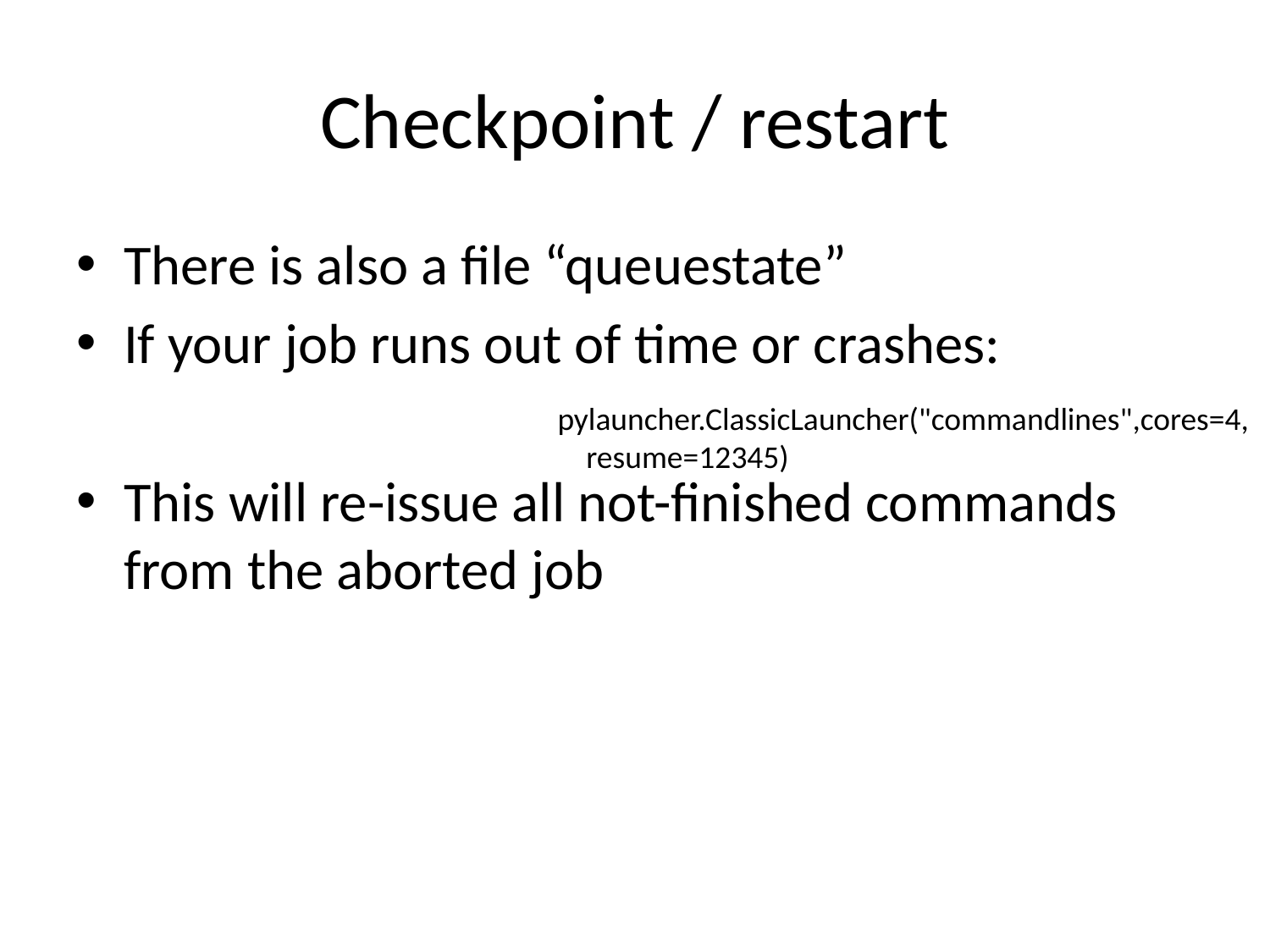

# Checkpoint / restart
There is also a file “queuestate”
If your job runs out of time or crashes:

This will re-issue all not-finished commands from the aborted job
pylauncher.ClassicLauncher("commandlines",cores=4,
    resume=12345)